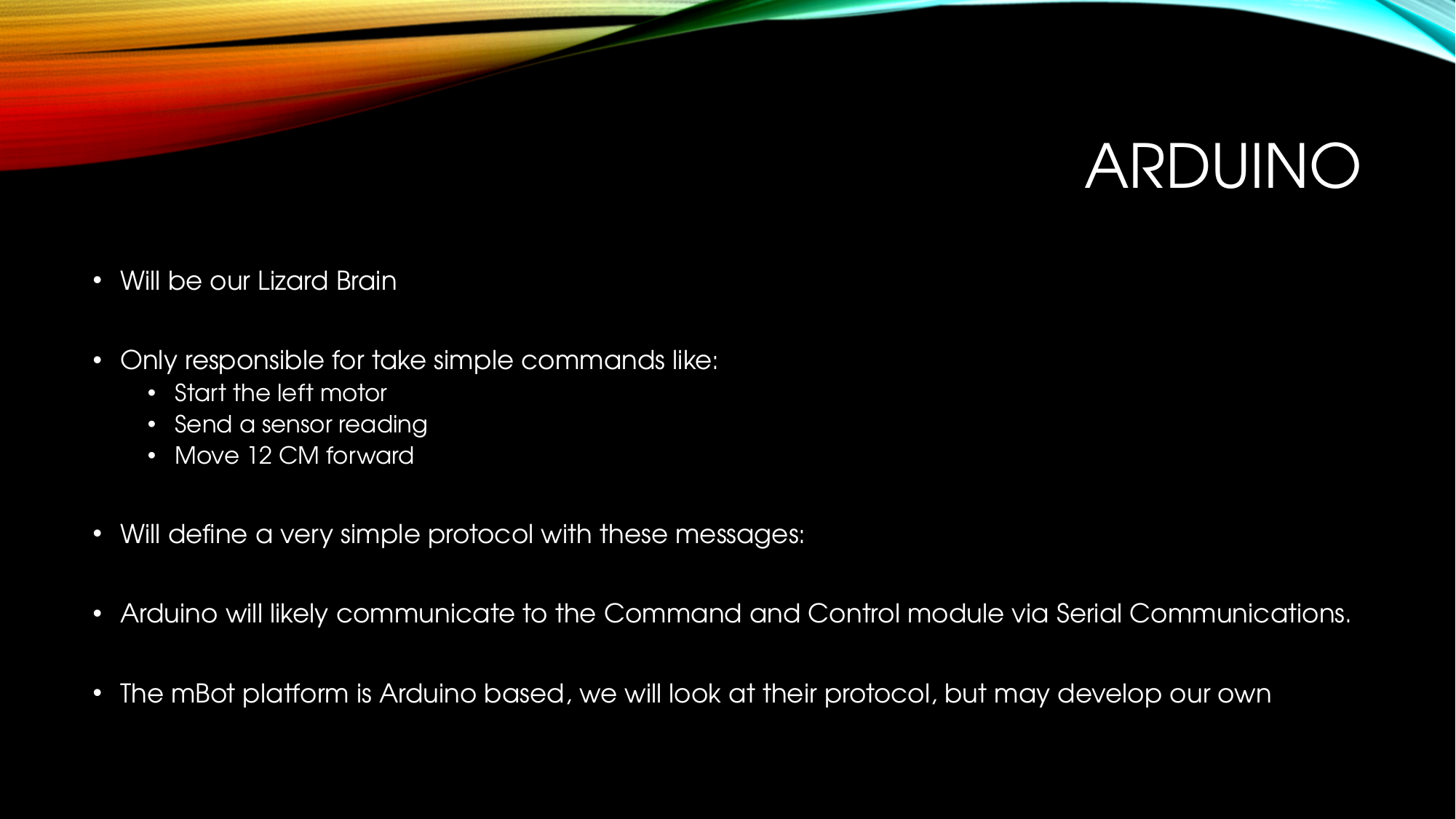

# Arduino
Will be our Lizard Brain

Only responsible for take simple commands like:
Start the left motor
Send a sensor reading
Move 12 CM forward

Will define a very simple protocol with these messages:

Arduino will likely communicate to the Command and Control module via Serial Communications.

The mBot platform is Arduino based, we will look at their protocol, but may develop our own